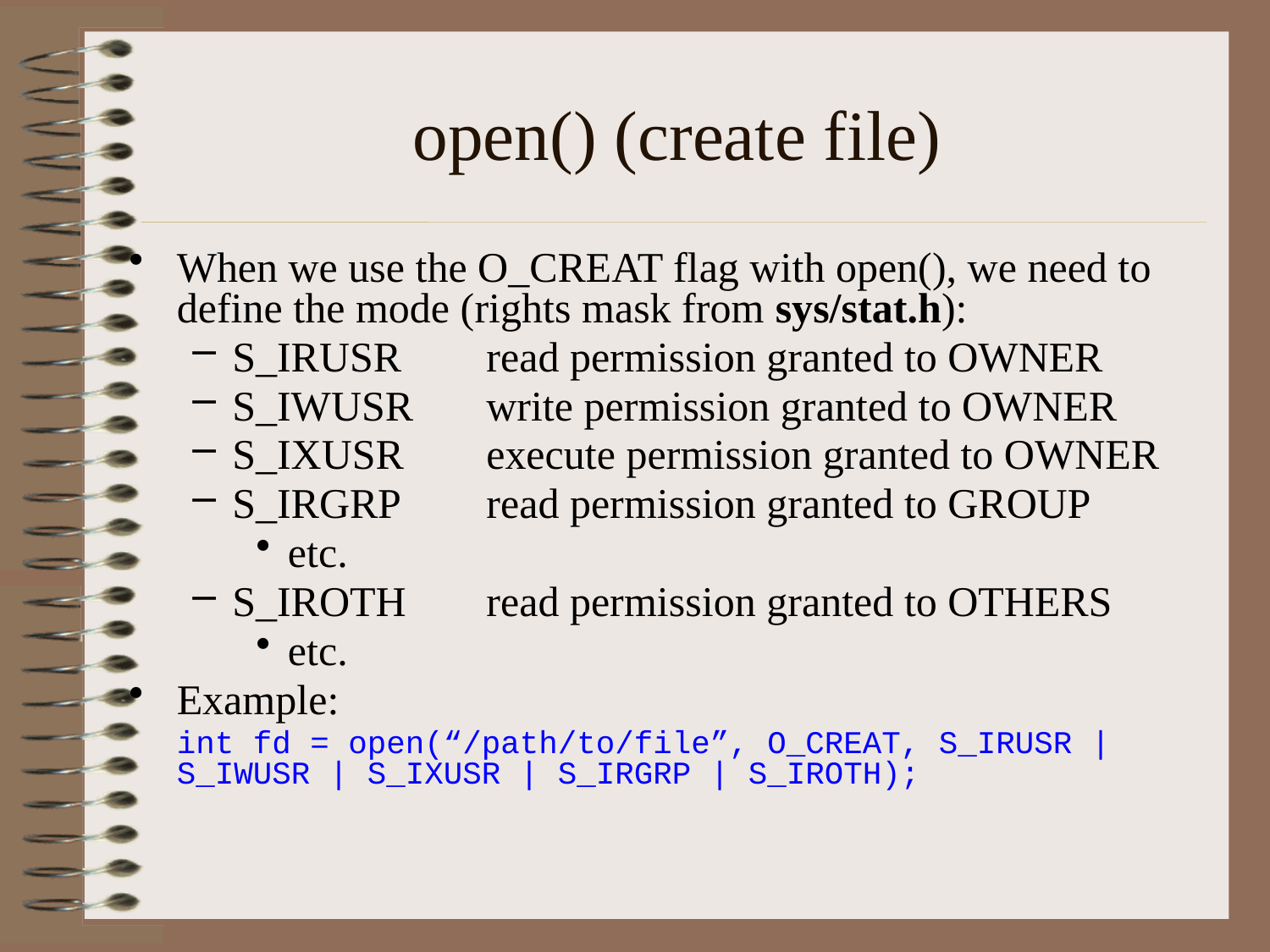

# open() (create file)
When we use the O_CREAT flag with open(), we need to define the mode (rights mask from sys/stat.h):
S_IRUSR	read permission granted to OWNER
S_IWUSR	write permission granted to OWNER
S_IXUSR	execute permission granted to OWNER
S_IRGRP	read permission granted to GROUP
etc.
S_IROTH	read permission granted to OTHERS
etc.
Example:
	int fd = open(“/path/to/file”, O_CREAT, S_IRUSR | S_IWUSR | S_IXUSR | S_IRGRP | S_IROTH);